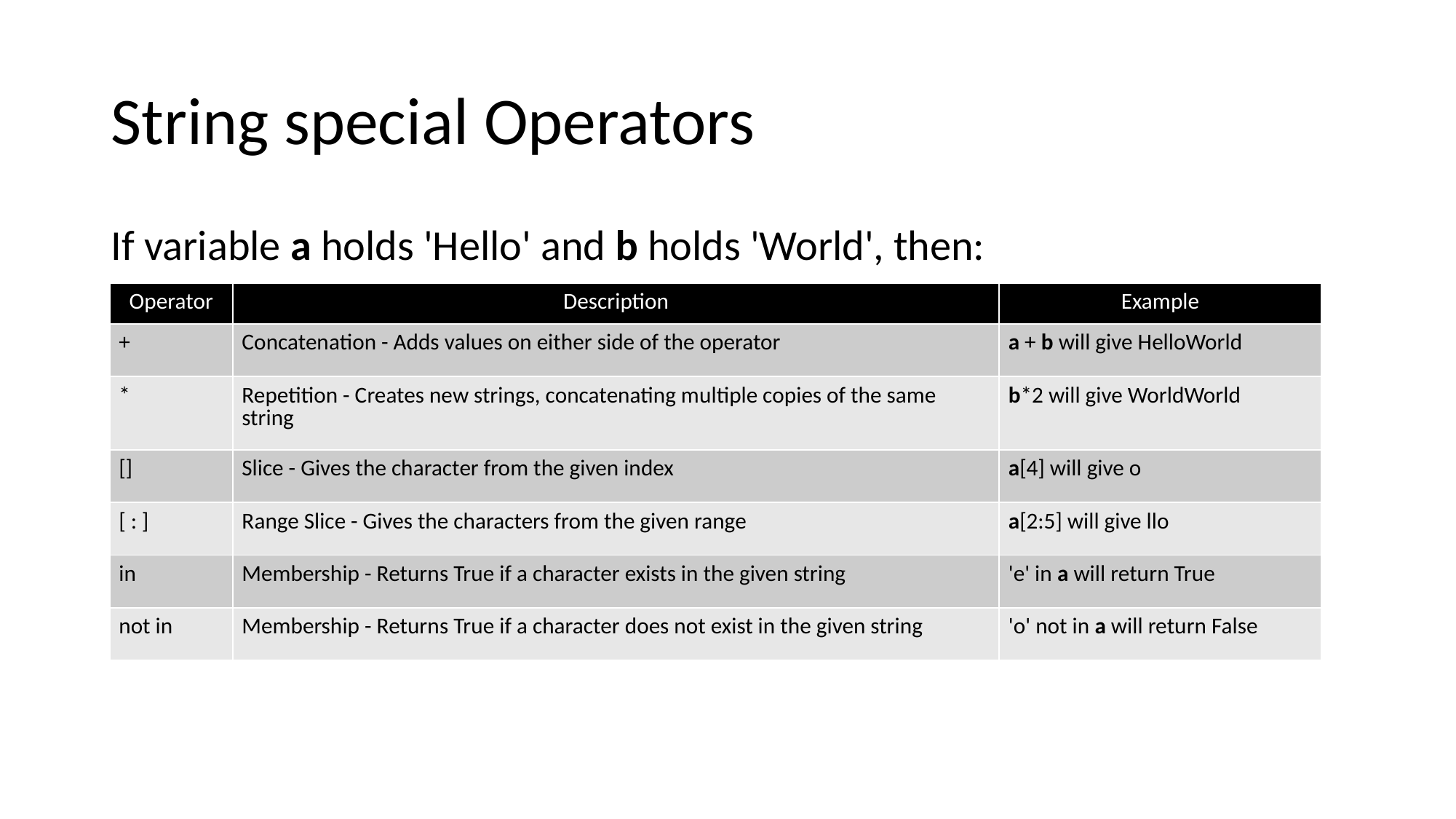

# String special Operators
If variable a holds 'Hello' and b holds 'World', then:

| Operator | Description | Example |
| --- | --- | --- |
| + | Concatenation - Adds values on either side of the operator | a + b will give HelloWorld |
| \* | Repetition - Creates new strings, concatenating multiple copies of the same string | b\*2 will give WorldWorld |
| [] | Slice - Gives the character from the given index | a[4] will give o |
| [ : ] | Range Slice - Gives the characters from the given range | a[2:5] will give llo |
| in | Membership - Returns True if a character exists in the given string | 'e' in a will return True |
| not in | Membership - Returns True if a character does not exist in the given string | 'o' not in a will return False |